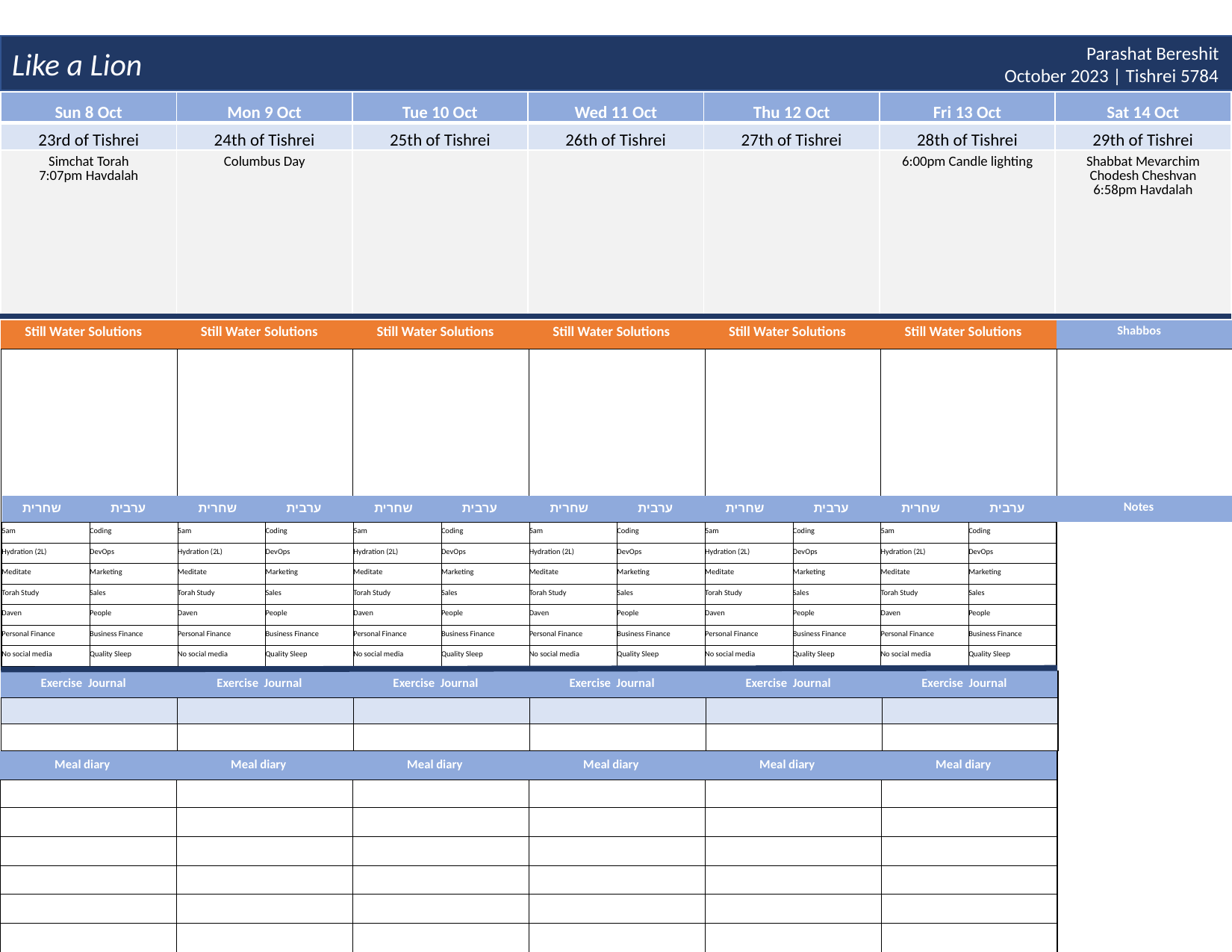

Like a Lion
Parashat Bereshit
October 2023 | Tishrei 5784

| Sun 8 Oct | Mon 9 Oct | Tue 10 Oct | Wed 11 Oct | Thu 12 Oct | Fri 13 Oct | Sat 14 Oct |
| --- | --- | --- | --- | --- | --- | --- |
| 23rd of Tishrei | 24th of Tishrei | 25th of Tishrei | 26th of Tishrei | 27th of Tishrei | 28th of Tishrei | 29th of Tishrei |
| Simchat Torah 7:07pm Havdalah | Columbus Day |  |  |  | 6:00pm Candle lighting | Shabbat Mevarchim Chodesh Cheshvan 6:58pm Havdalah |
| Still Water Solutions | Still Water Solutions | Still Water Solutions | Still Water Solutions | Still Water Solutions | Still Water Solutions | Shabbos |
| --- | --- | --- | --- | --- | --- | --- |
|  |  |  |  |  |  |  |
| שחרית | ערבית | שחרית | ערבית | שחרית | ערבית | שחרית | ערבית | שחרית | ערבית | שחרית | ערבית | Notes |  |
| --- | --- | --- | --- | --- | --- | --- | --- | --- | --- | --- | --- | --- | --- |
| 5am | Coding | 5am | Coding | 5am | Coding | 5am | Coding | 5am | Coding | 5am | Coding |  |  |
| Hydration (2L) | DevOps | Hydration (2L) | DevOps | Hydration (2L) | DevOps | Hydration (2L) | DevOps | Hydration (2L) | DevOps | Hydration (2L) | DevOps |  |  |
| Meditate | Marketing | Meditate | Marketing | Meditate | Marketing | Meditate | Marketing | Meditate | Marketing | Meditate | Marketing |  |  |
| Torah Study | Sales | Torah Study | Sales | Torah Study | Sales | Torah Study | Sales | Torah Study | Sales | Torah Study | Sales |  |  |
| Daven | People | Daven | People | Daven | People | Daven | People | Daven | People | Daven | People |  |  |
| Personal Finance | Business Finance | Personal Finance | Business Finance | Personal Finance | Business Finance | Personal Finance | Business Finance | Personal Finance | Business Finance | Personal Finance | Business Finance |  |  |
| No social media | Quality Sleep | No social media | Quality Sleep | No social media | Quality Sleep | No social media | Quality Sleep | No social media | Quality Sleep | No social media | Quality Sleep |  |  |
| Exercise Journal | Exercise Journal | Exercise Journal | Exercise Journal | Exercise Journal | Exercise Journal |
| --- | --- | --- | --- | --- | --- |
|  |  |  |  |  |  |
|  |  |  |  |  |  |
| Meal diary | Meal diary | Meal diary | Meal diary | Meal diary | Meal diary |
| --- | --- | --- | --- | --- | --- |
|  |  |  |  |  |  |
|  |  |  |  |  |  |
|  |  |  |  |  |  |
|  |  |  |  |  |  |
|  |  |  |  |  |  |
|  |  |  |  |  |  |